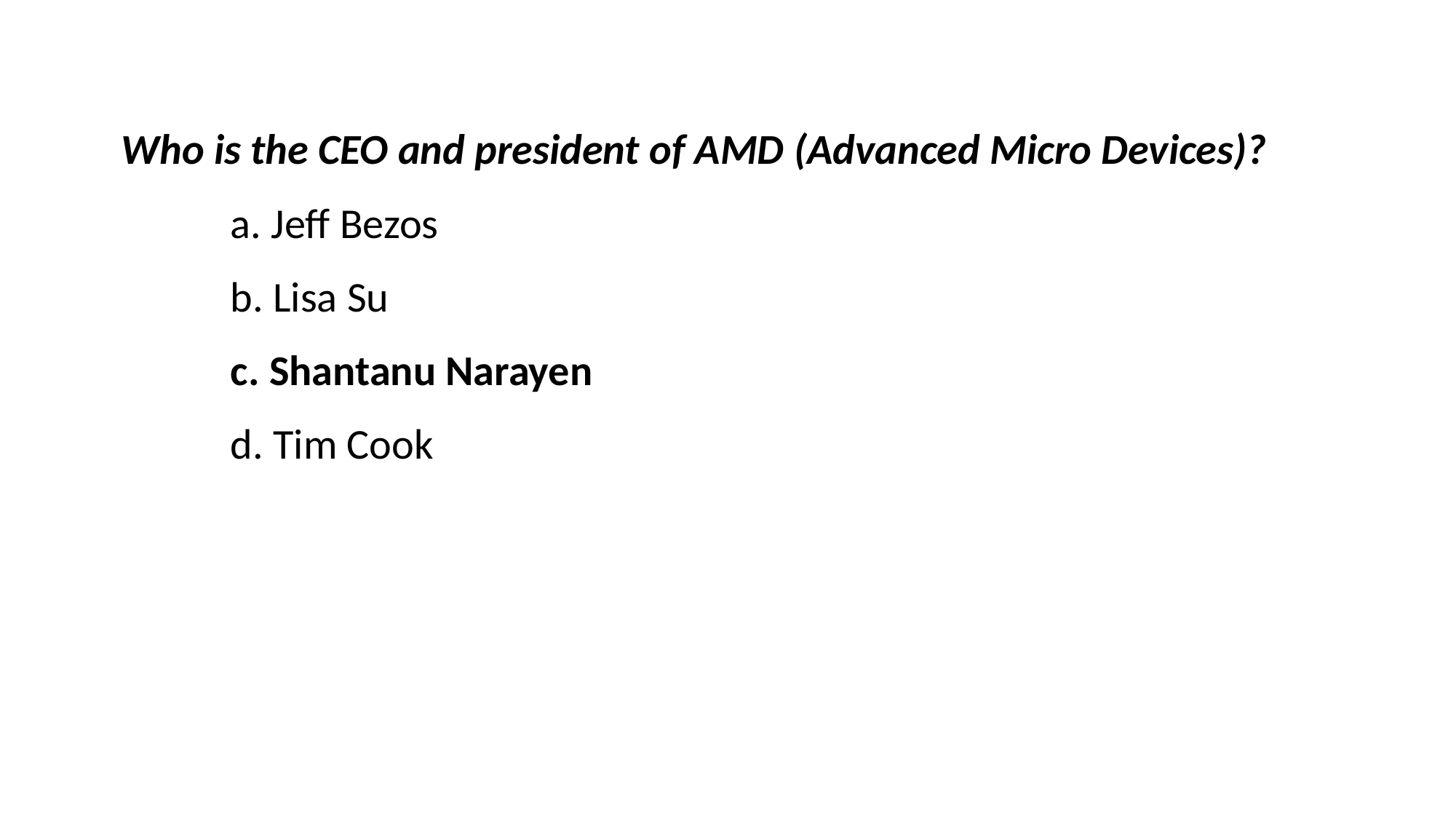

Who is the CEO and president of AMD (Advanced Micro Devices)?
	a. Jeff Bezos
	b. Lisa Su
	c. Shantanu Narayen
	d. Tim Cook